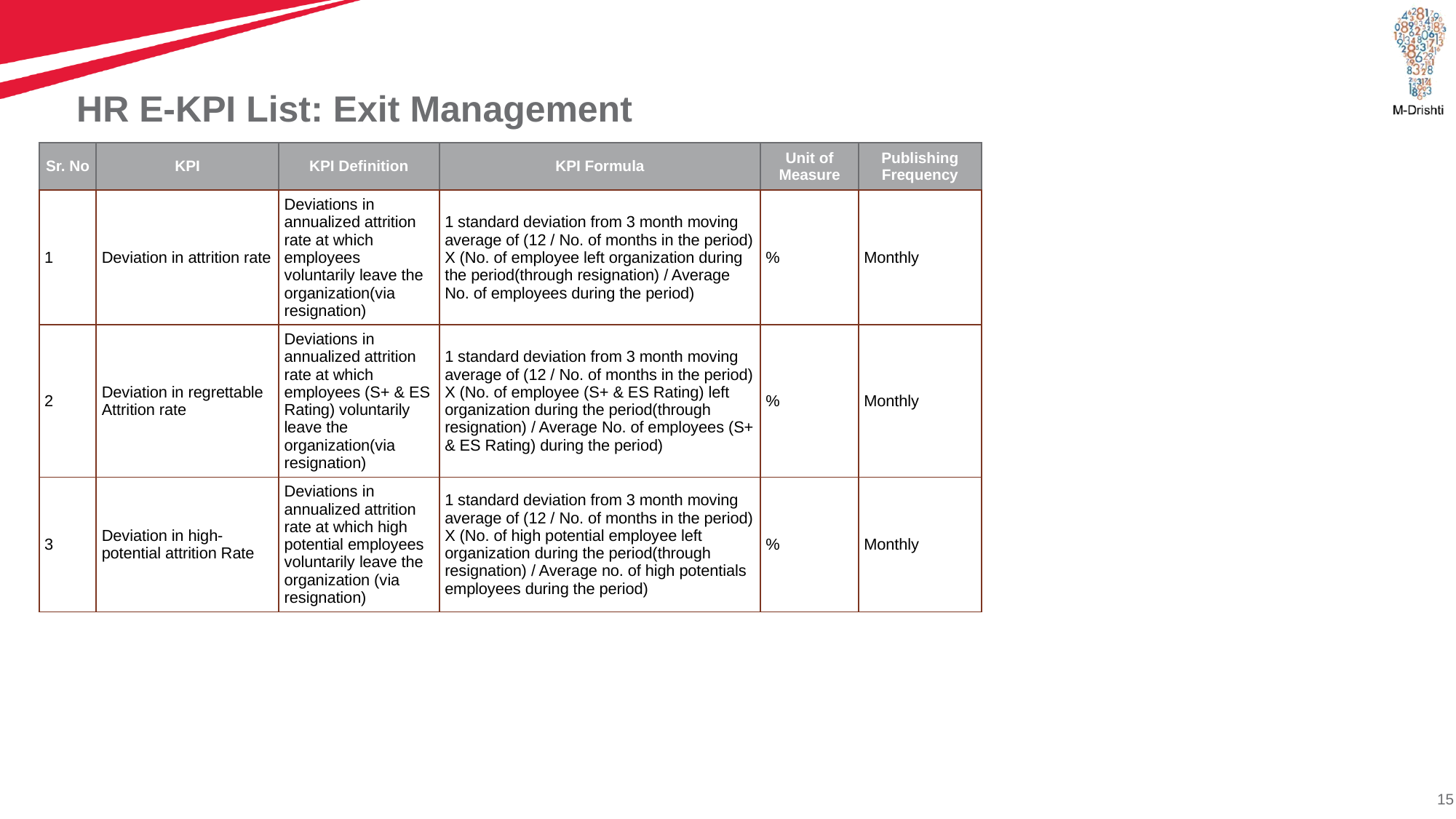

# HR E-KPI List: Exit Management
| Sr. No | KPI | KPI Definition | KPI Formula | Unit of Measure | Publishing Frequency |
| --- | --- | --- | --- | --- | --- |
| 1 | Deviation in attrition rate | Deviations in annualized attrition rate at which employees voluntarily leave the organization(via resignation) | 1 standard deviation from 3 month moving average of (12 / No. of months in the period) X (No. of employee left organization during the period(through resignation) / Average No. of employees during the period) | % | Monthly |
| 2 | Deviation in regrettable Attrition rate | Deviations in annualized attrition rate at which employees (S+ & ES Rating) voluntarily leave the organization(via resignation) | 1 standard deviation from 3 month moving average of (12 / No. of months in the period) X (No. of employee (S+ & ES Rating) left organization during the period(through resignation) / Average No. of employees (S+ & ES Rating) during the period) | % | Monthly |
| 3 | Deviation in high-potential attrition Rate | Deviations in annualized attrition rate at which high potential employees voluntarily leave the organization (via resignation) | 1 standard deviation from 3 month moving average of (12 / No. of months in the period) X (No. of high potential employee left organization during the period(through resignation) / Average no. of high potentials employees during the period) | % | Monthly |